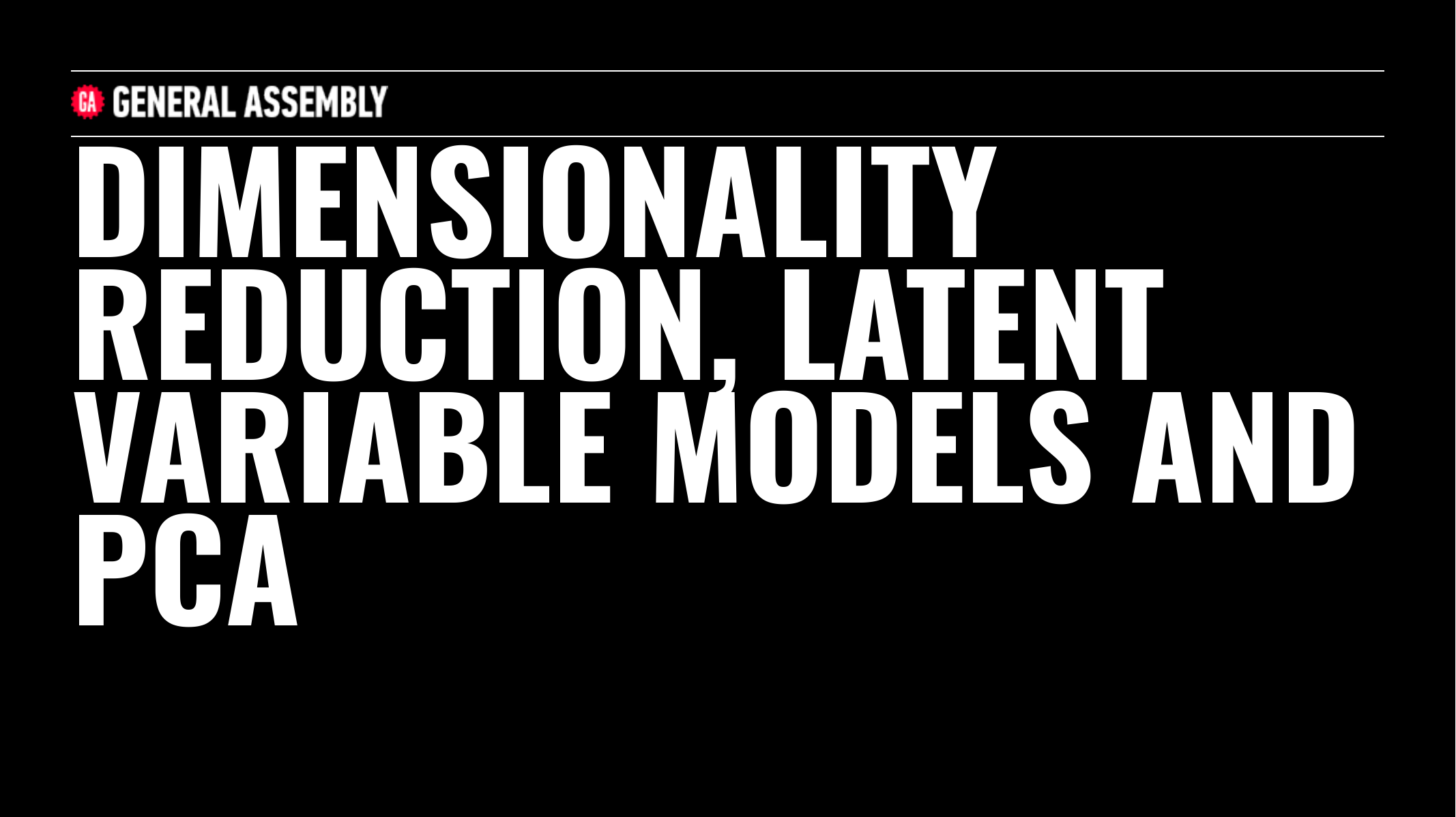

DIMENSIONALITY REDUCTION, LATENT VARIABLE MODELS AND PCA